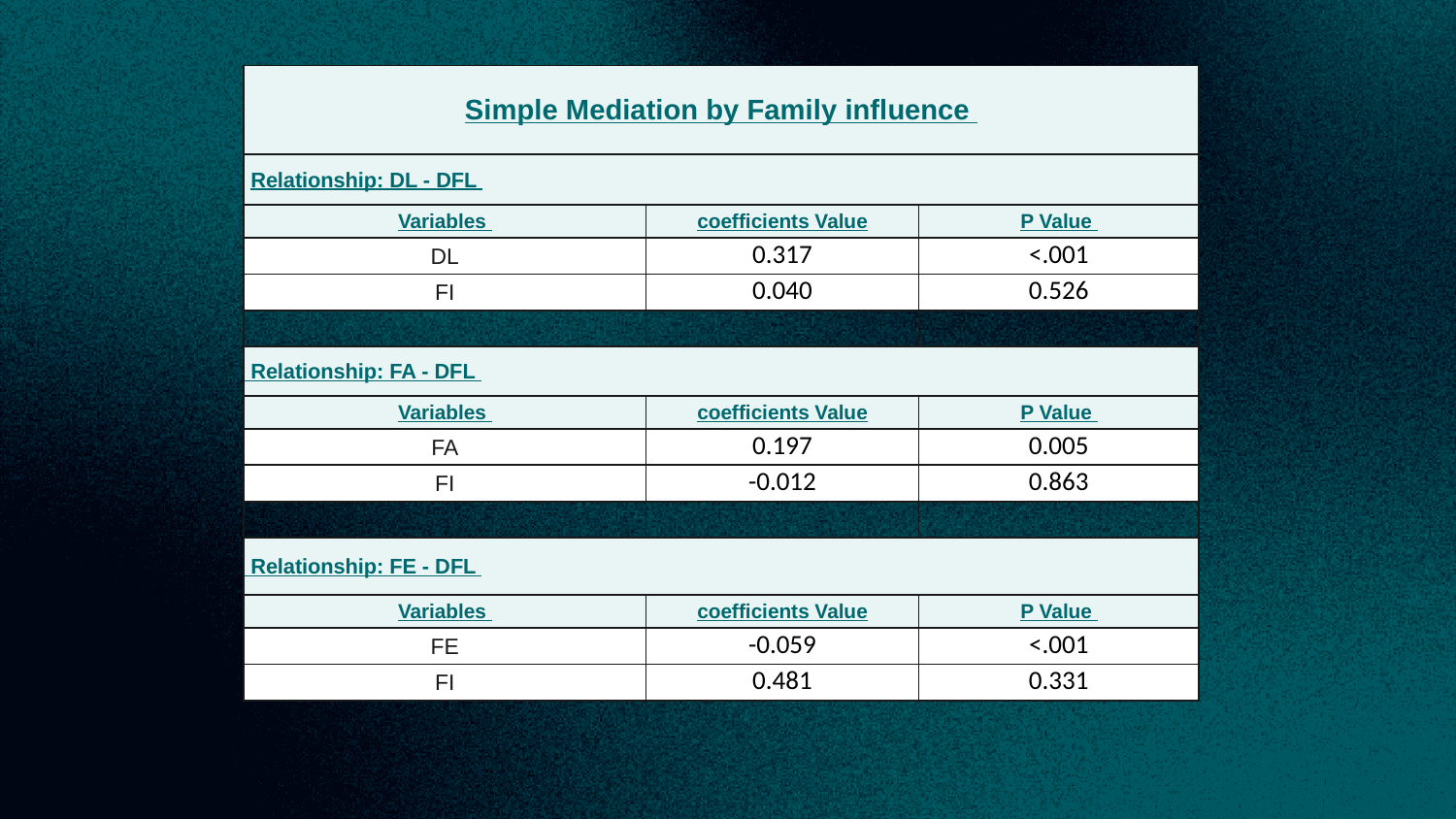

| Simple Mediation by Family influence |  |  |
| --- | --- | --- |
| Relationship: DL - DFL |  |  |
| Variables | coefficients Value | P Value |
| DL | 0.317 | <.001 |
| FI | 0.040 | 0.526 |
|  |  |  |
| Relationship: FA - DFL |  |  |
| Variables | coefficients Value | P Value |
| FA | 0.197 | 0.005 |
| FI | -0.012 | 0.863 |
|  |  |  |
| Relationship: FE - DFL |  |  |
| Variables | coefficients Value | P Value |
| FE | -0.059 | <.001 |
| FI | 0.481 | 0.331 |